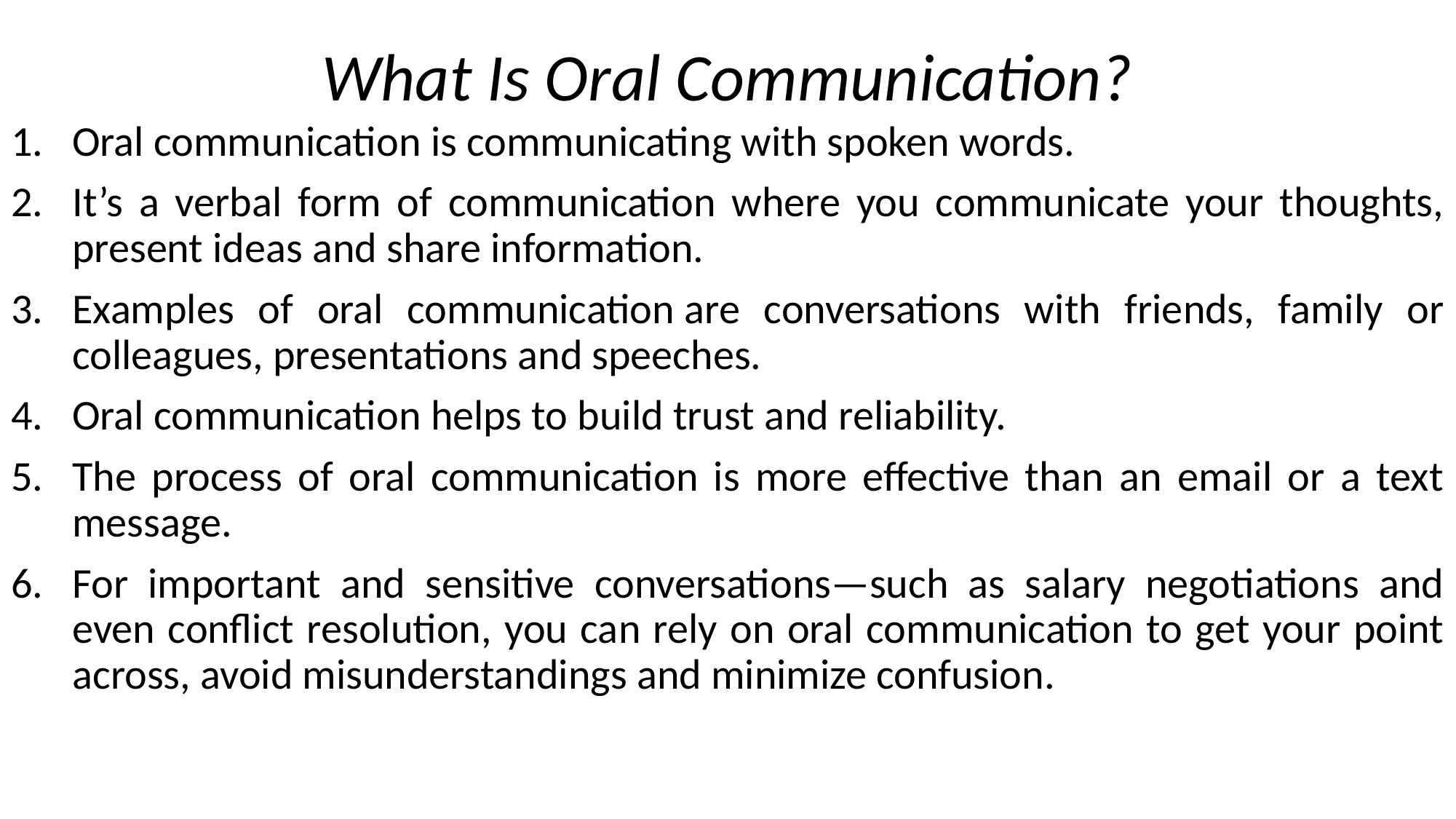

# What Is Oral Communication?
Oral communication is communicating with spoken words.
It’s a verbal form of communication where you communicate your thoughts, present ideas and share information.
Examples of oral communication are conversations with friends, family or colleagues, presentations and speeches.
Oral communication helps to build trust and reliability.
The process of oral communication is more effective than an email or a text message.
For important and sensitive conversations—such as salary negotiations and even conflict resolution, you can rely on oral communication to get your point across, avoid misunderstandings and minimize confusion.